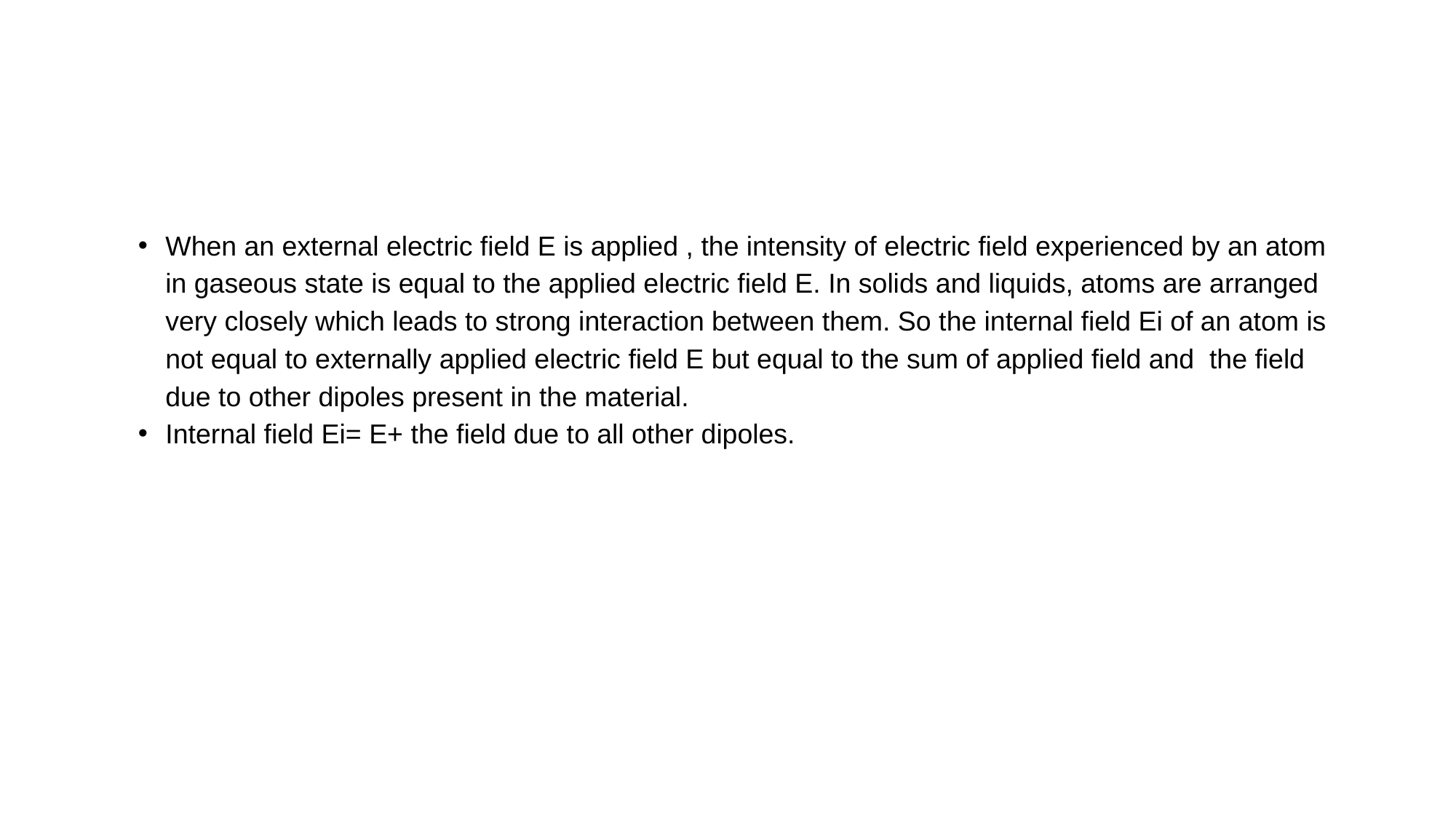

When an external electric field E is applied , the intensity of electric field experienced by an atom in gaseous state is equal to the applied electric field E. In solids and liquids, atoms are arranged very closely which leads to strong interaction between them. So the internal field Ei of an atom is not equal to externally applied electric field E but equal to the sum of applied field and  the field due to other dipoles present in the material.
Internal field Ei= E+ the field due to all other dipoles.